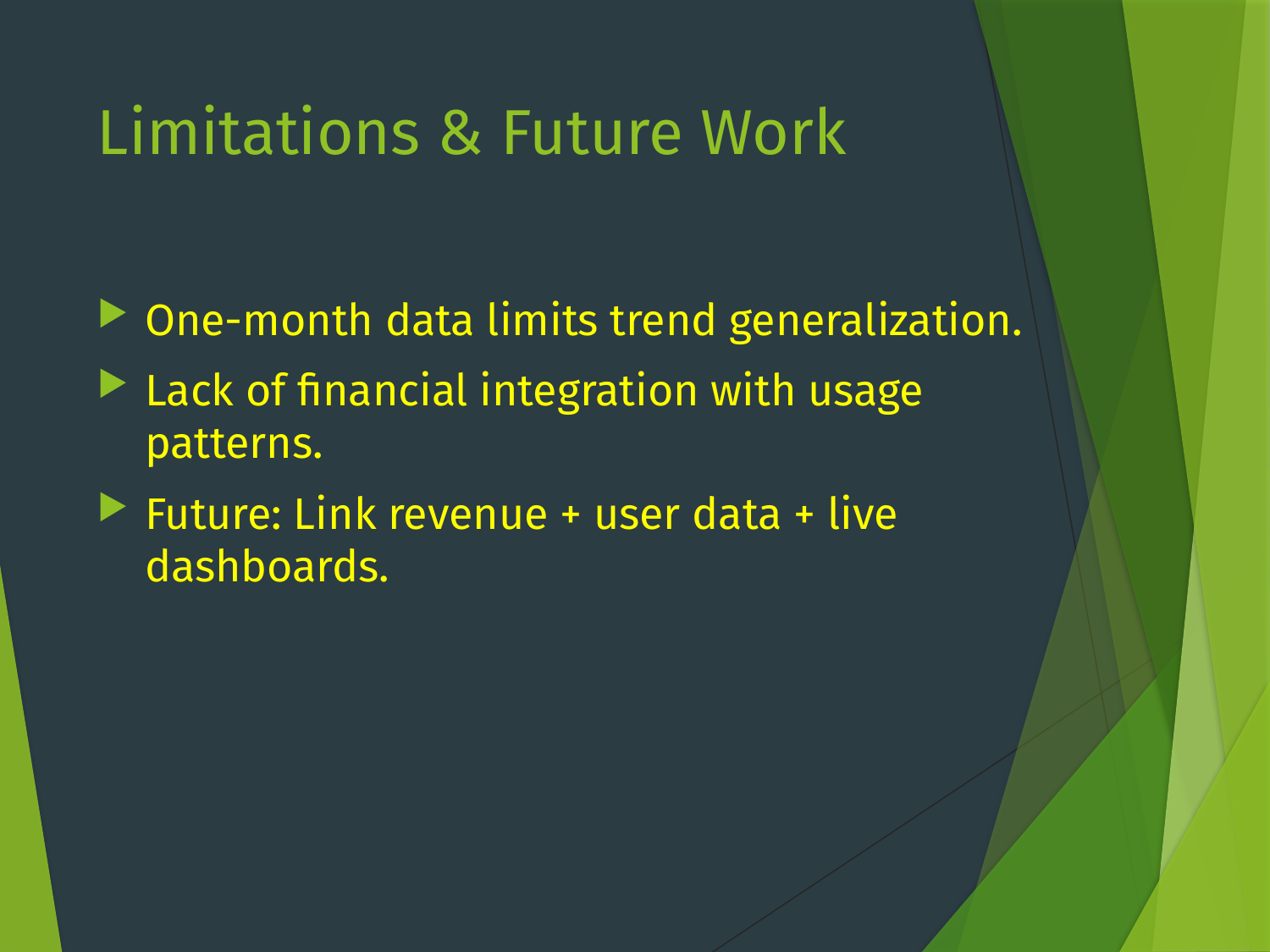

# Limitations & Future Work

One-month data limits trend generalization.
Lack of financial integration with usage patterns.
Future: Link revenue + user data + live dashboards.